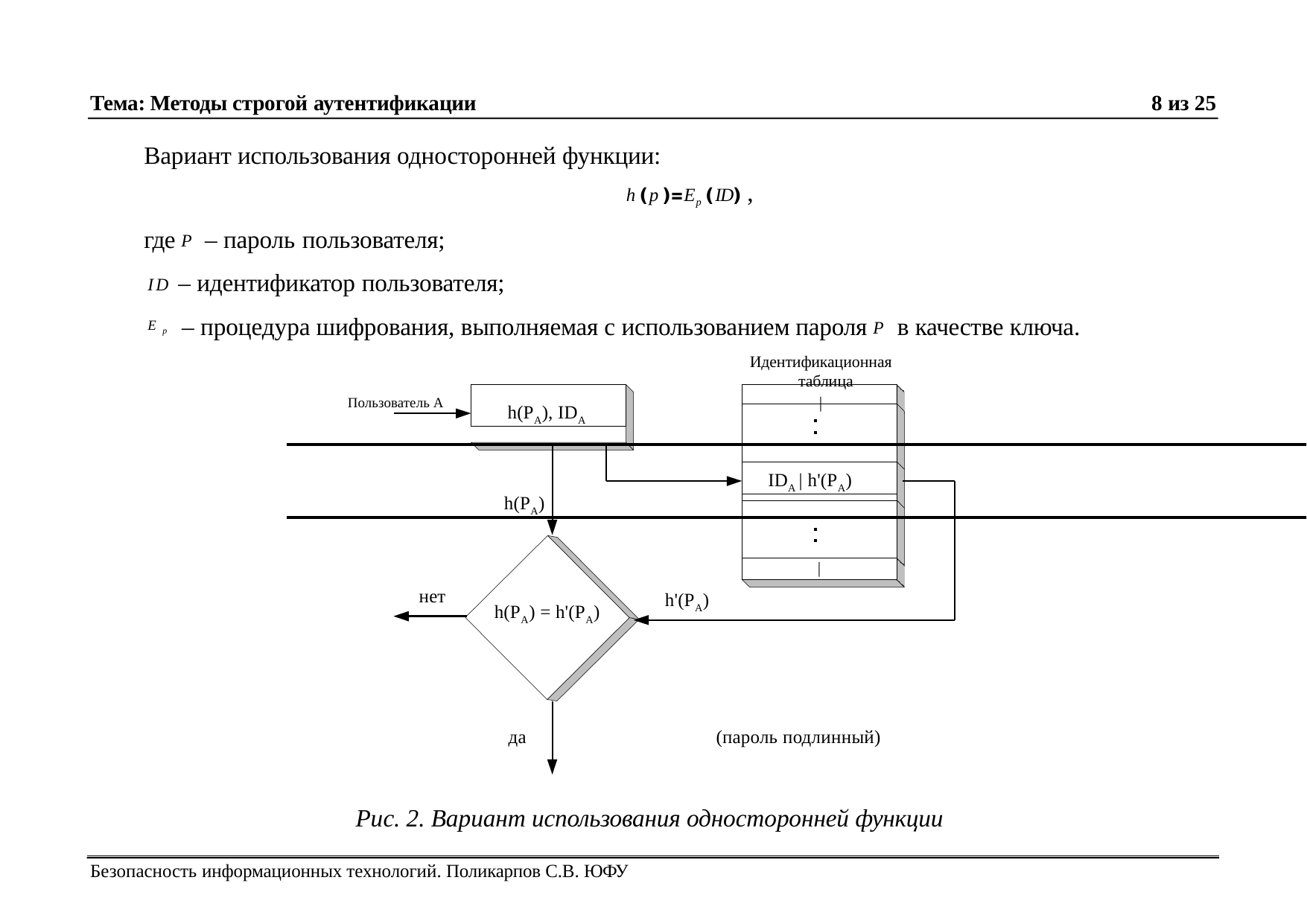

Тема: Методы строгой аутентификации
8 из 25

Вариант использования односторонней функции:
h ( p )=Ep ( ID) ,
где P – пароль пользователя;
ID – идентификатор пользователя;
Ep – процедура шифрования, выполняемая с использованием пароля P в качестве ключа.
Идентификационная  таблица
Пользователь А	|

h(PA), IDA

IDA | h'(PA)
h(PA)

|
нет
h'(PA)
h(PA) = h'(PA)
да	(пароль подлинный)

Рис. 2. Вариант использования односторонней функции

Безопасность информационных технологий. Поликарпов С.В. ЮФУ